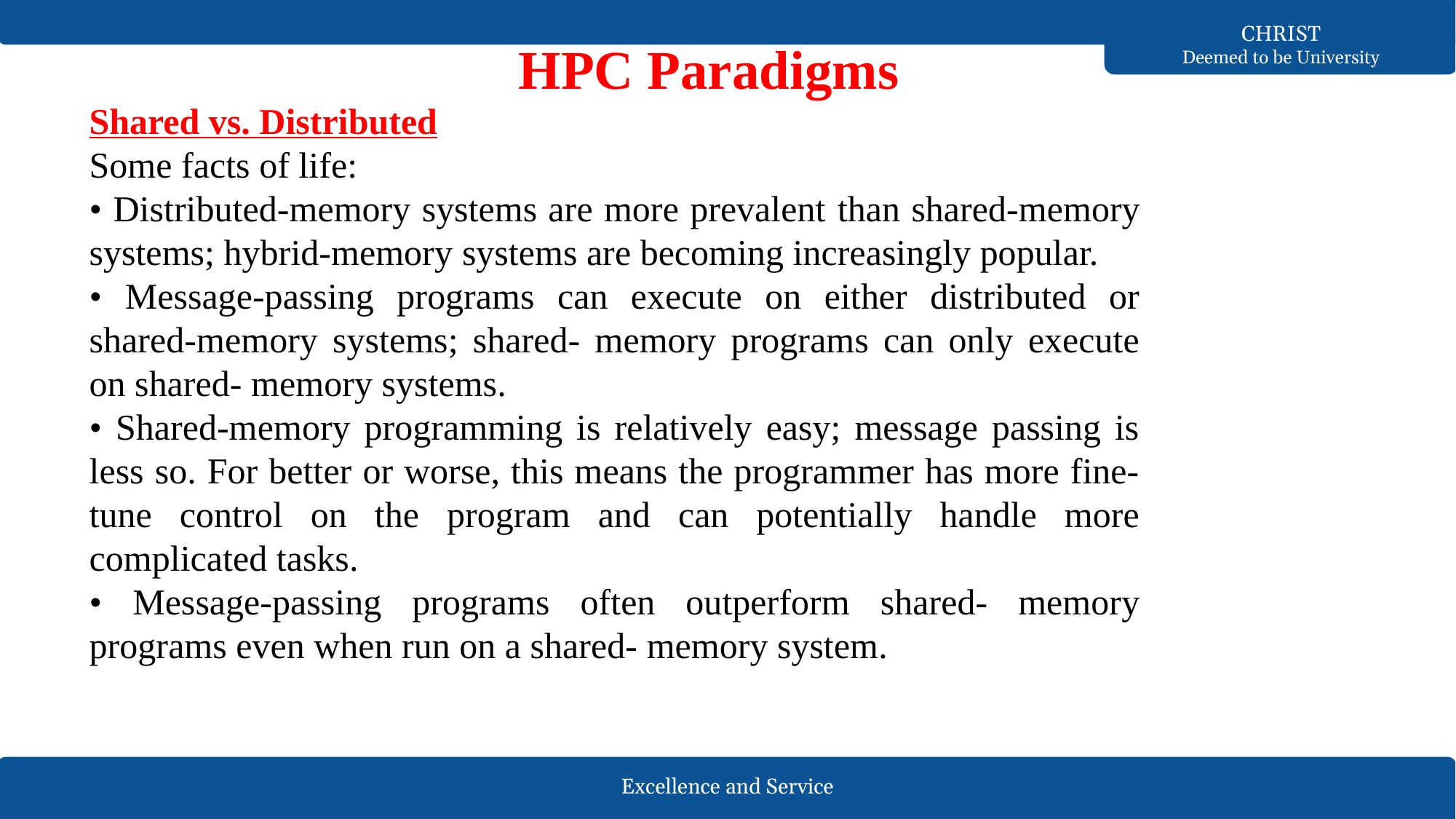

# HPC Paradigms
Shared vs. Distributed
Some facts of life:
• Distributed-memory systems are more prevalent than shared-memory systems; hybrid-memory systems are becoming increasingly popular.
• Message-passing programs can execute on either distributed or shared-memory systems; shared- memory programs can only execute on shared- memory systems.
• Shared-memory programming is relatively easy; message passing is less so. For better or worse, this means the programmer has more fine-tune control on the program and can potentially handle more complicated tasks.
• Message-passing programs often outperform shared- memory programs even when run on a shared- memory system.